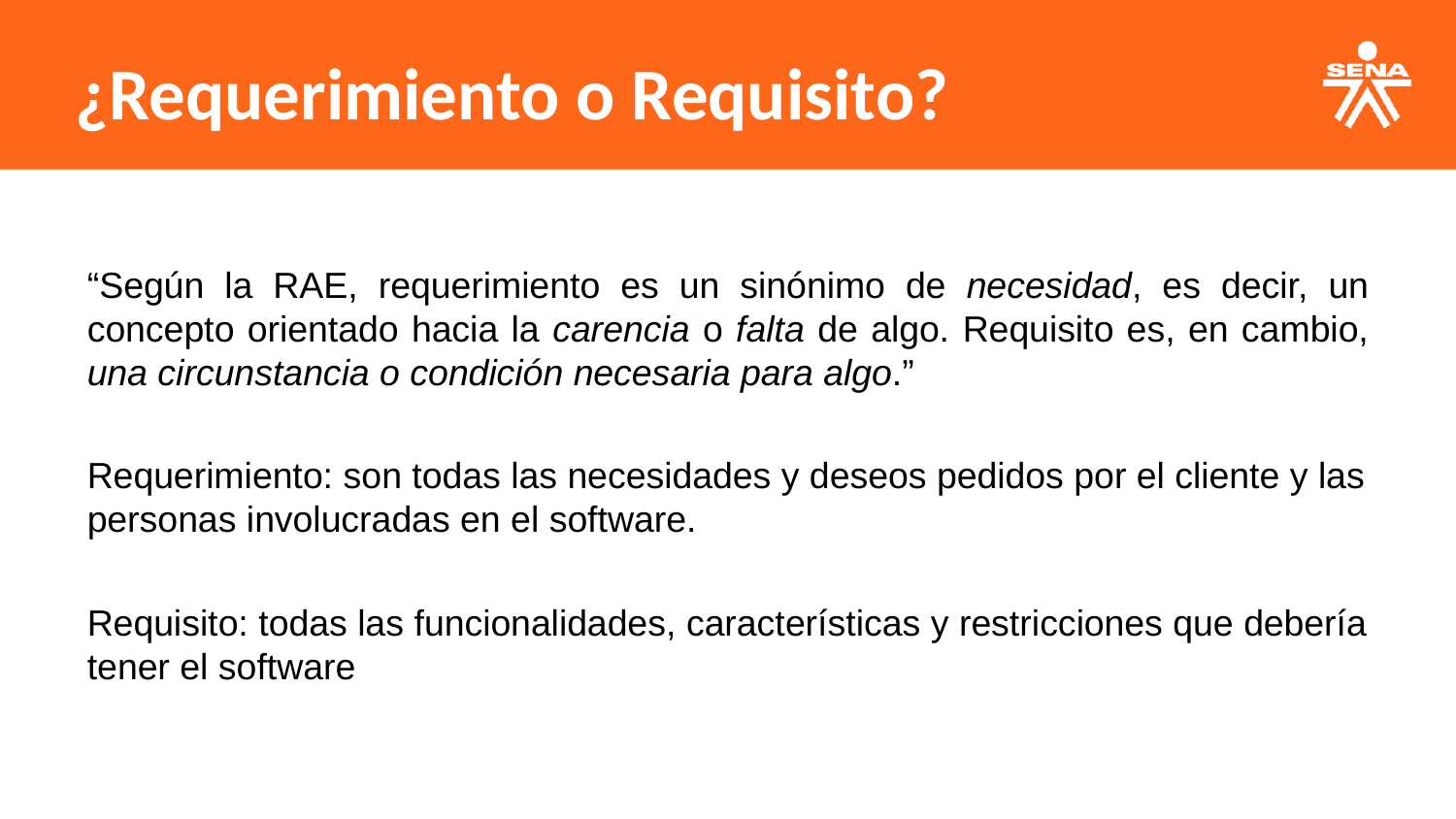

¿Requerimiento o Requisito?
“Según la RAE, requerimiento es un sinónimo de necesidad, es decir, un concepto orientado hacia la carencia o falta de algo. Requisito es, en cambio, una circunstancia o condición necesaria para algo.”

Requerimiento: son todas las necesidades y deseos pedidos por el cliente y las personas involucradas en el software.

Requisito: todas las funcionalidades, características y restricciones que debería tener el software